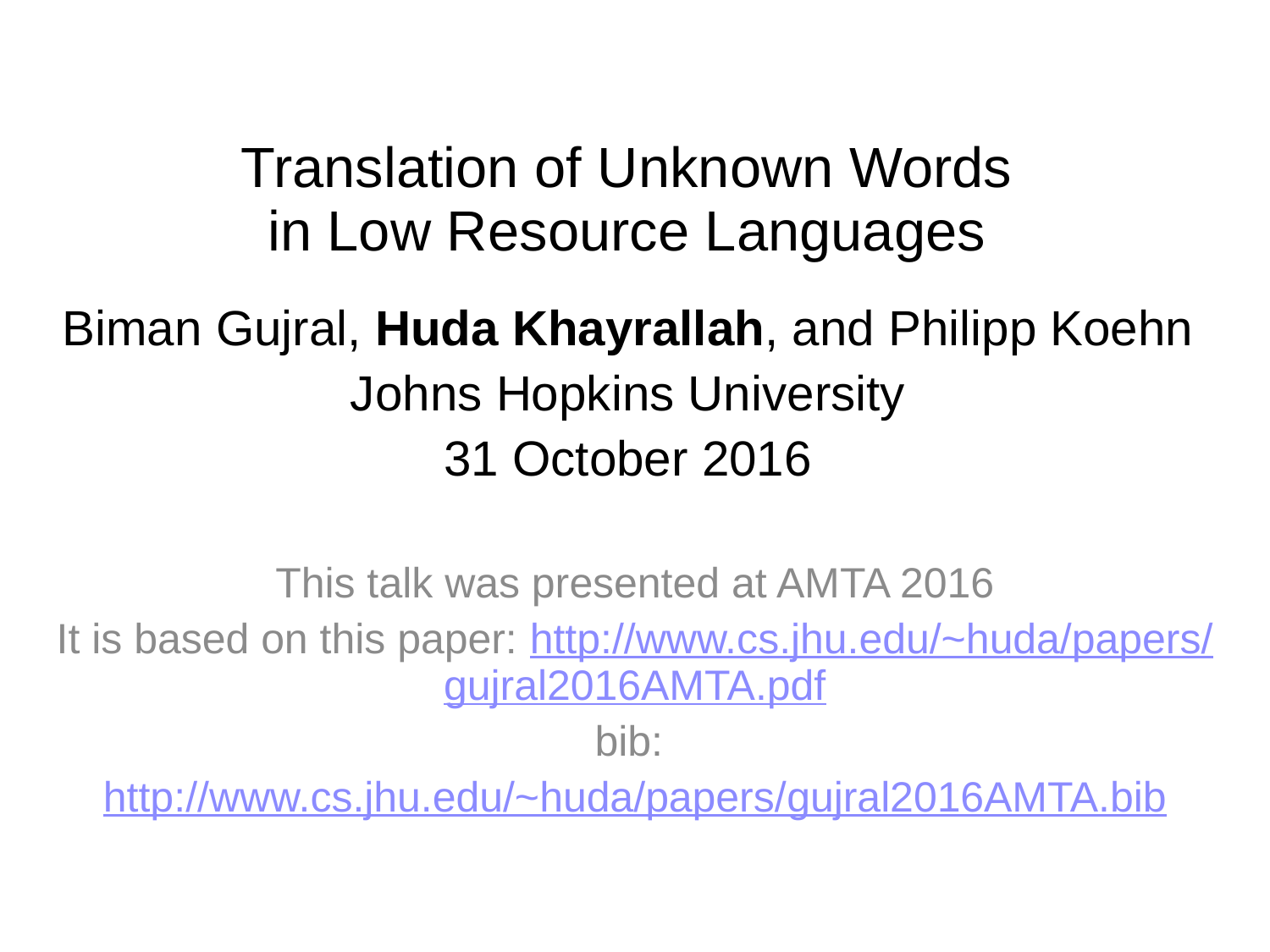

# Translation of Unknown Words in Low Resource Languages
Biman Gujral, Huda Khayrallah, and Philipp Koehn
Johns Hopkins University
31 October 2016

This talk was presented at AMTA 2016
It is based on this paper: http://www.cs.jhu.edu/~huda/papers/gujral2016AMTA.pdf
bib:
http://www.cs.jhu.edu/~huda/papers/gujral2016AMTA.bib